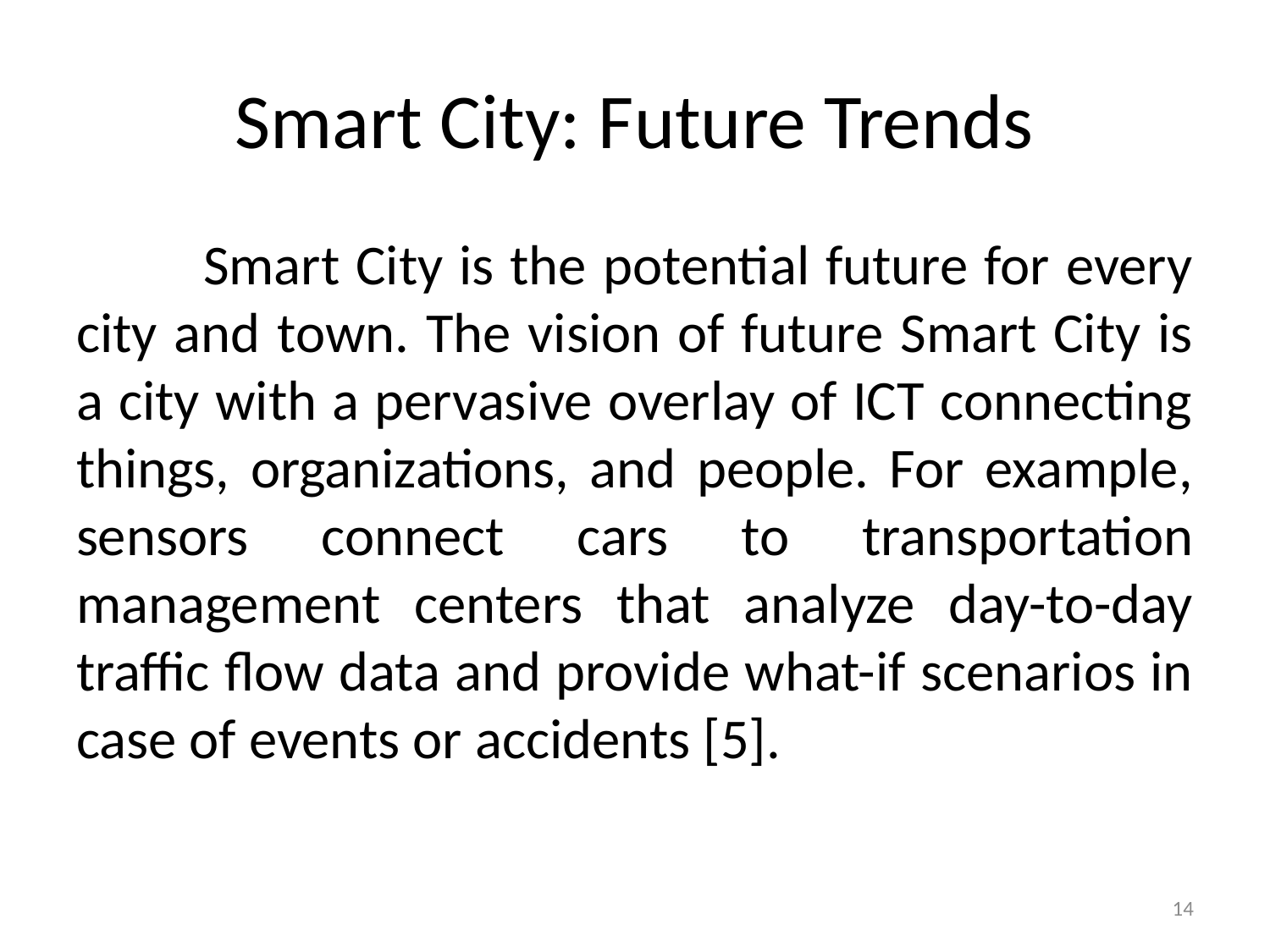

# Smart City: Future Trends
	Smart City is the potential future for every city and town. The vision of future Smart City is a city with a pervasive overlay of ICT connecting things, organizations, and people. For example, sensors connect cars to transportation management centers that analyze day-to-day traffic flow data and provide what-if scenarios in case of events or accidents [5].

14